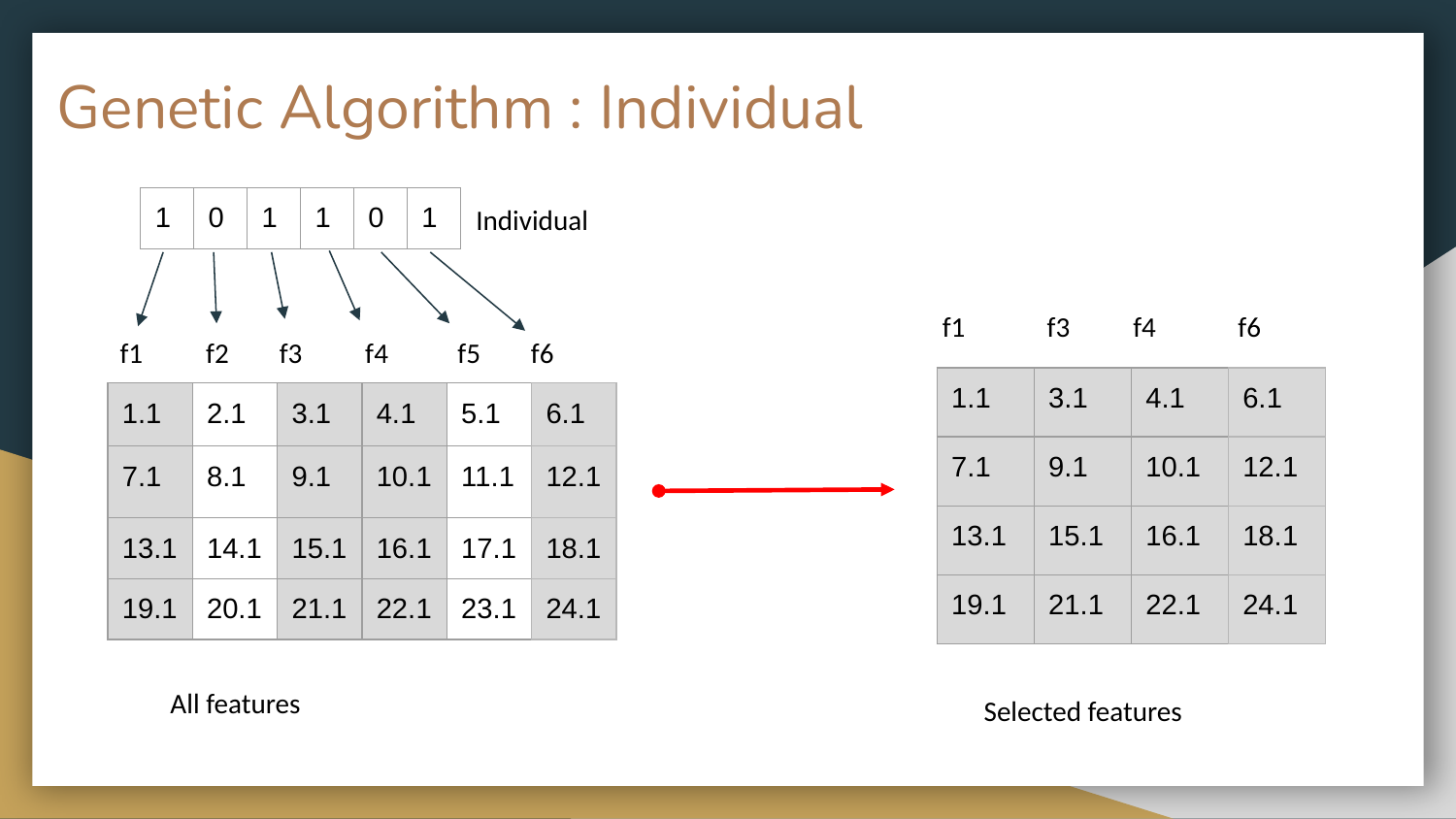

# Genetic Algorithm : Individual
Individual
| 1 | 0 | 1 | 1 | 0 | 1 |
| --- | --- | --- | --- | --- | --- |
f1             f3          f4             f6
f1          f2        f3          f4           f5        f6
| 1.1 | 3.1 | 4.1 | 6.1 |
| --- | --- | --- | --- |
| 7.1 | 9.1 | 10.1 | 12.1 |
| 13.1 | 15.1 | 16.1 | 18.1 |
| 19.1 | 21.1 | 22.1 | 24.1 |
| 1.1 | 2.1 | 3.1 | 4.1 | 5.1 | 6.1 |
| --- | --- | --- | --- | --- | --- |
| 7.1 | 8.1 | 9.1 | 10.1 | 11.1 | 12.1 |
| 13.1 | 14.1 | 15.1 | 16.1 | 17.1 | 18.1 |
| 19.1 | 20.1 | 21.1 | 22.1 | 23.1 | 24.1 |
All features
Selected features